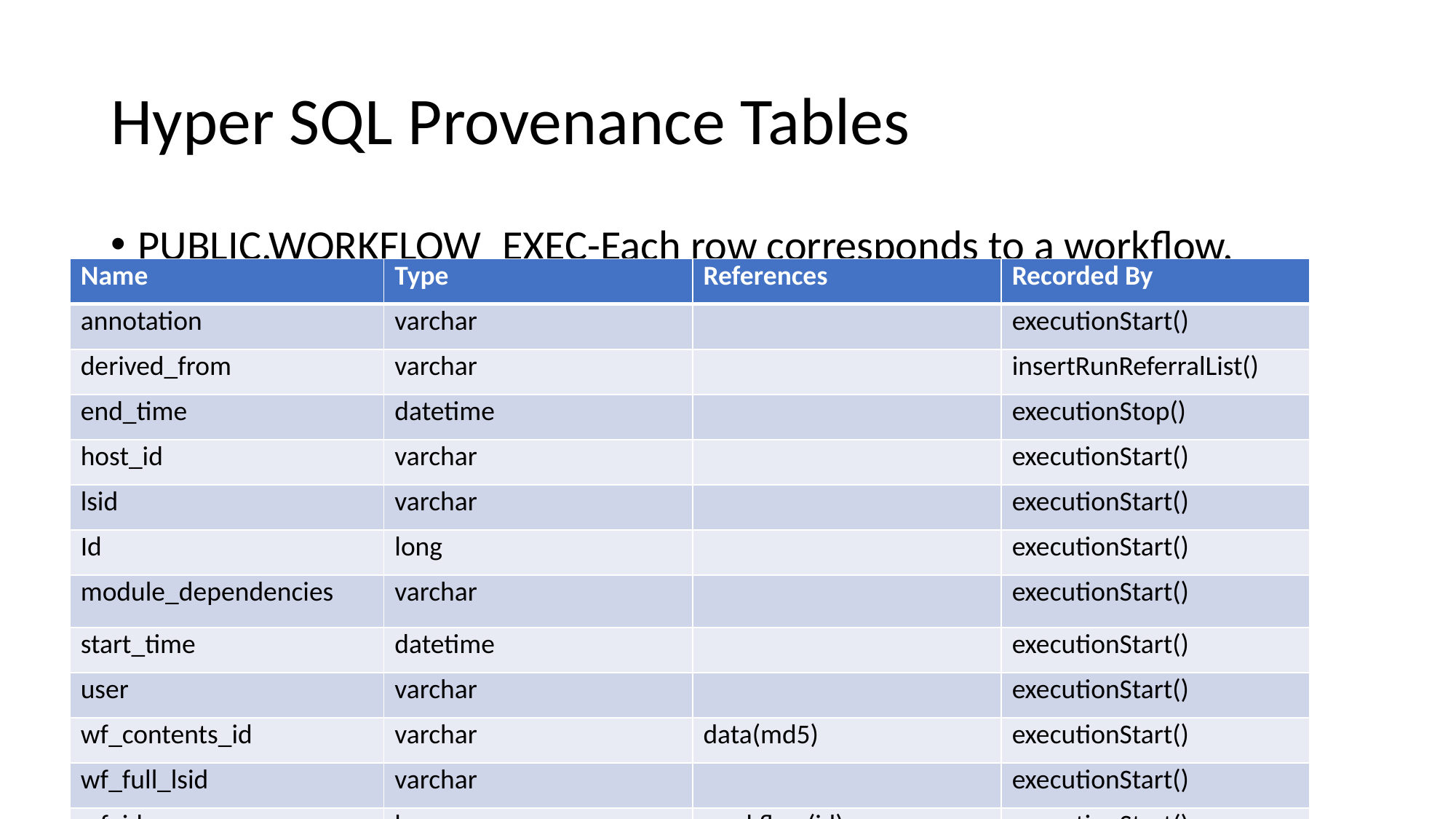

# Hyper SQL Provenance Tables
PUBLIC.WORKFLOW_EXEC-Each row corresponds to a workflow.

| Name | Type | References | Recorded By |
| --- | --- | --- | --- |
| annotation | varchar |  | executionStart() |
| derived\_from | varchar |  | insertRunReferralList() |
| end\_time | datetime |  | executionStop() |
| host\_id | varchar |  | executionStart() |
| lsid | varchar |  | executionStart() |
| Id | long |  | executionStart() |
| module\_dependencies | varchar |  | executionStart() |
| start\_time | datetime |  | executionStart() |
| user | varchar |  | executionStart() |
| wf\_contents\_id | varchar | data(md5) | executionStart() |
| wf\_full\_lsid | varchar |  | executionStart() |
| wf\_id | long | workflow(id) | executionStart() |